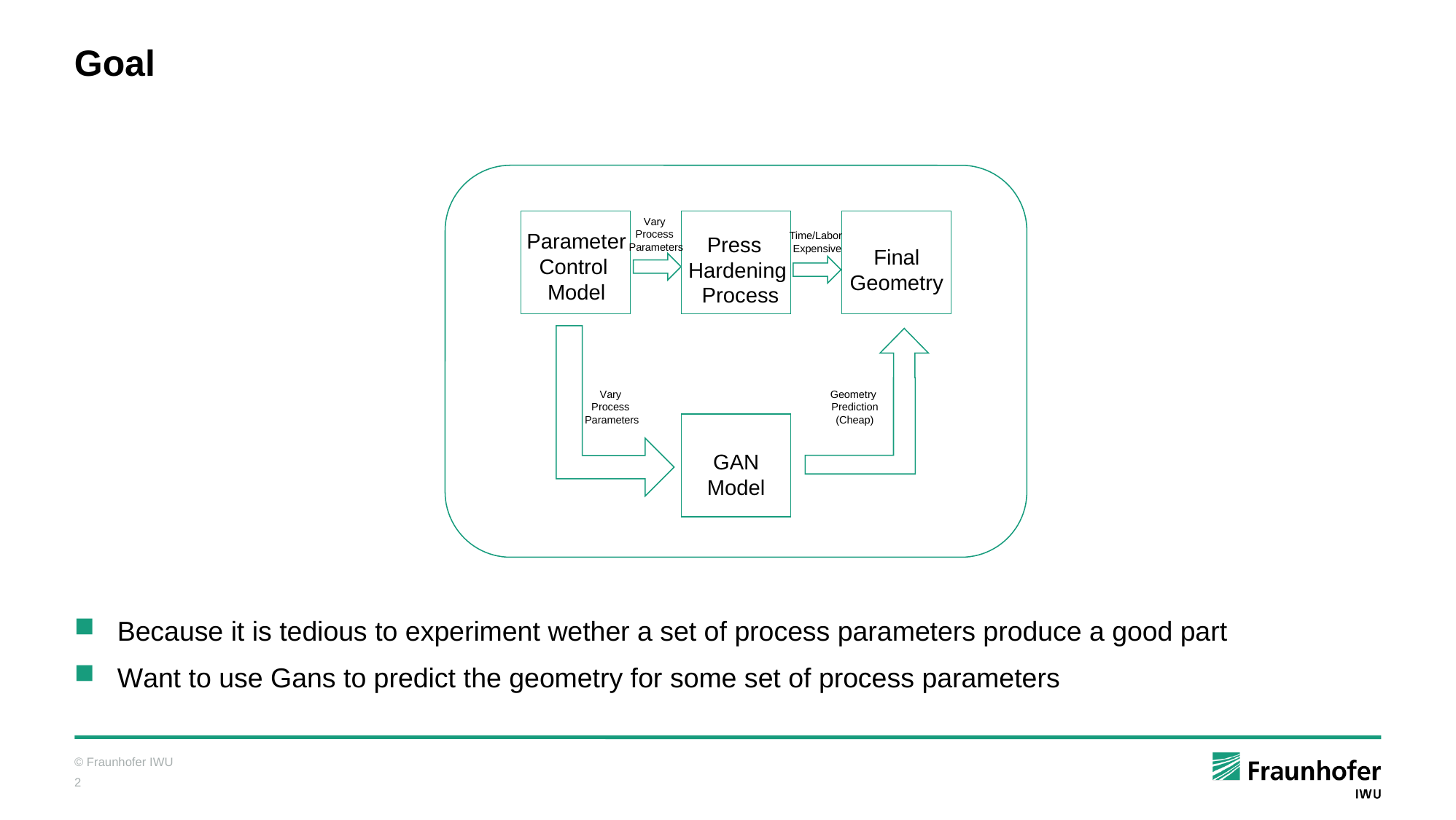

# Goal

Vary
Process
Parameters

Parameter
Control
Model
Press
Hardening
 Process
Final
Geometry
Time/Labor
Expensive

Because it is tedious to experiment wether a set of process parameters produce a good part
Want to use Gans to predict the geometry for some set of process parameters

Vary
Process
Parameters
Geometry
Prediction
(Cheap)

GAN
Model